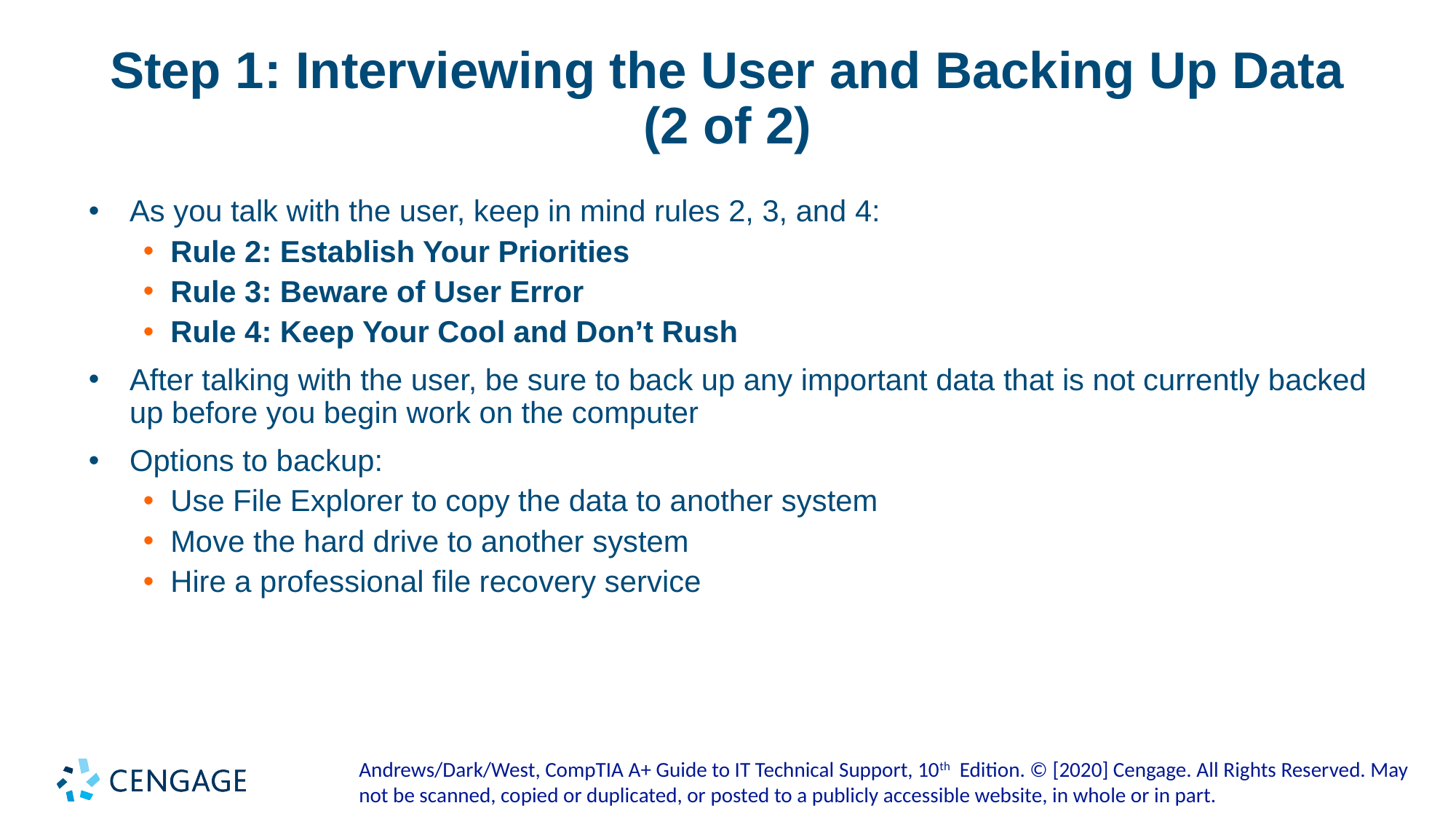

# Step 1: Interviewing the User and Backing Up Data (2 of 2)
As you talk with the user, keep in mind rules 2, 3, and 4:
Rule 2: Establish Your Priorities
Rule 3: Beware of User Error
Rule 4: Keep Your Cool and Don’t Rush
After talking with the user, be sure to back up any important data that is not currently backed up before you begin work on the computer
Options to backup:
Use File Explorer to copy the data to another system
Move the hard drive to another system
Hire a professional file recovery service